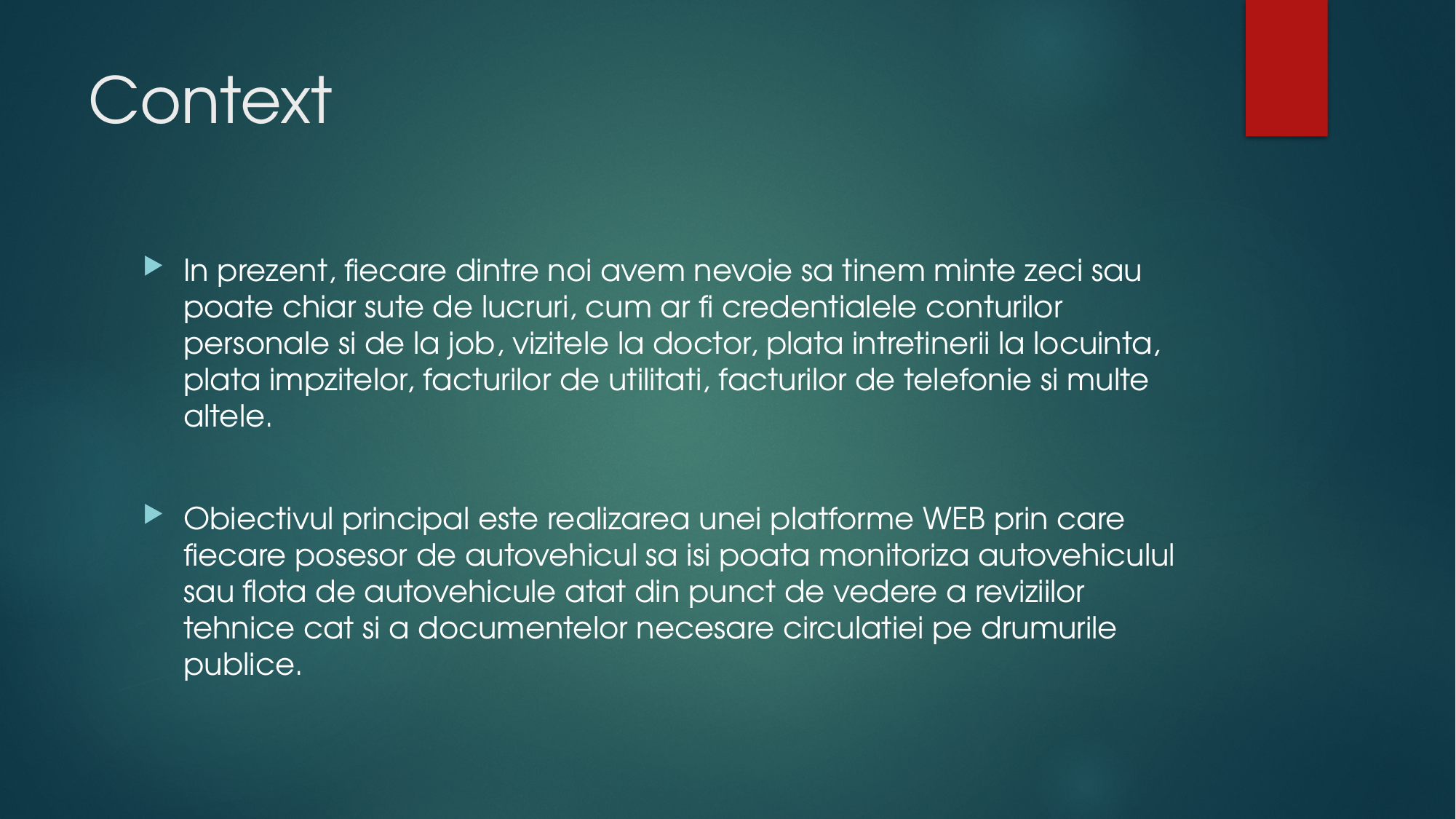

# Context
In prezent, fiecare dintre noi avem nevoie sa tinem minte zeci sau poate chiar sute de lucruri, cum ar fi credentialele conturilor personale si de la job, vizitele la doctor, plata intretinerii la locuinta, plata impzitelor, facturilor de utilitati, facturilor de telefonie si multe altele.

Obiectivul principal este realizarea unei platforme WEB prin care fiecare posesor de autovehicul sa isi poata monitoriza autovehiculul sau flota de autovehicule atat din punct de vedere a reviziilor tehnice cat si a documentelor necesare circulatiei pe drumurile publice.